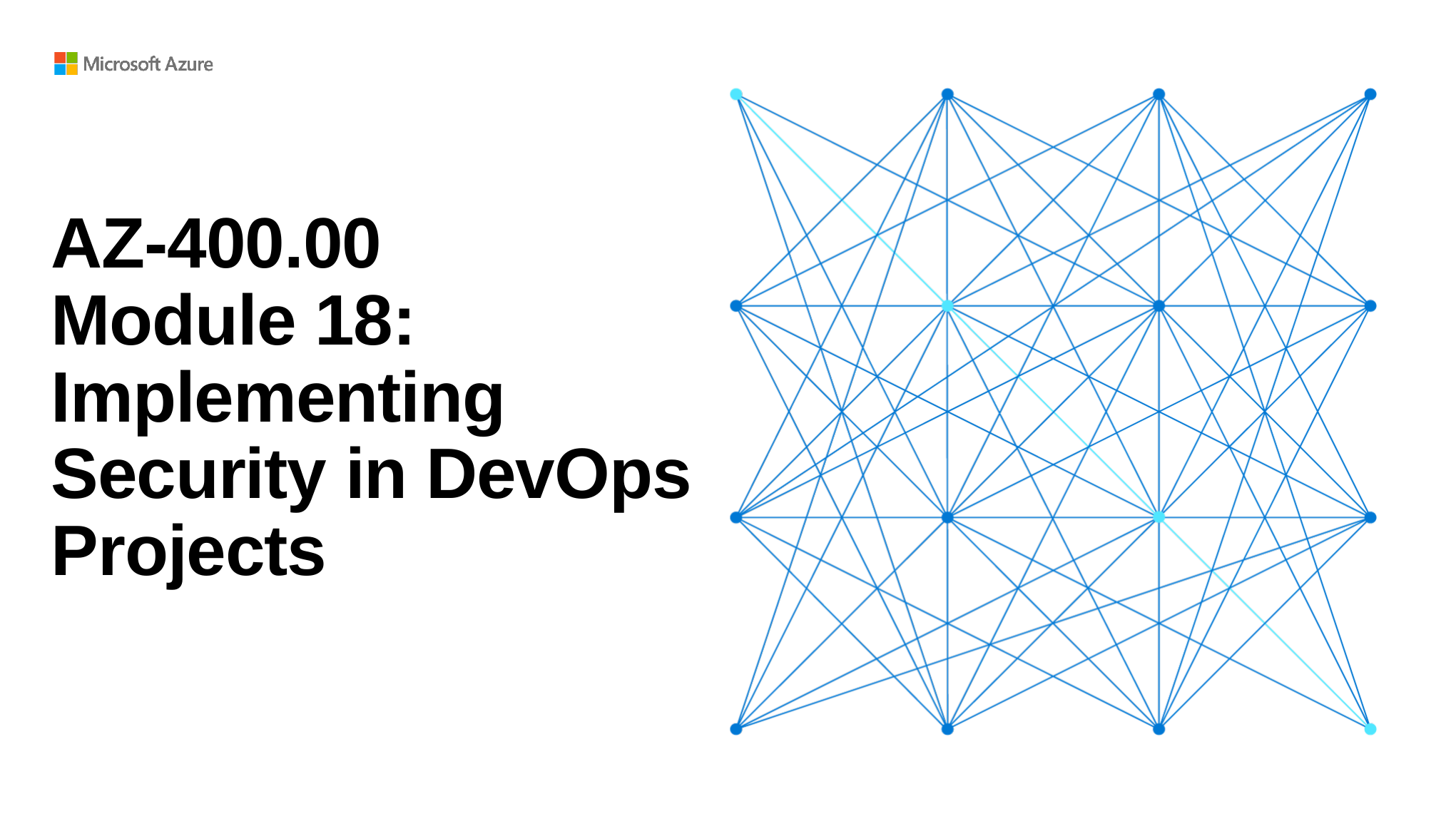

# AZ-400.00 Module 18: Implementing Security in DevOps Projects